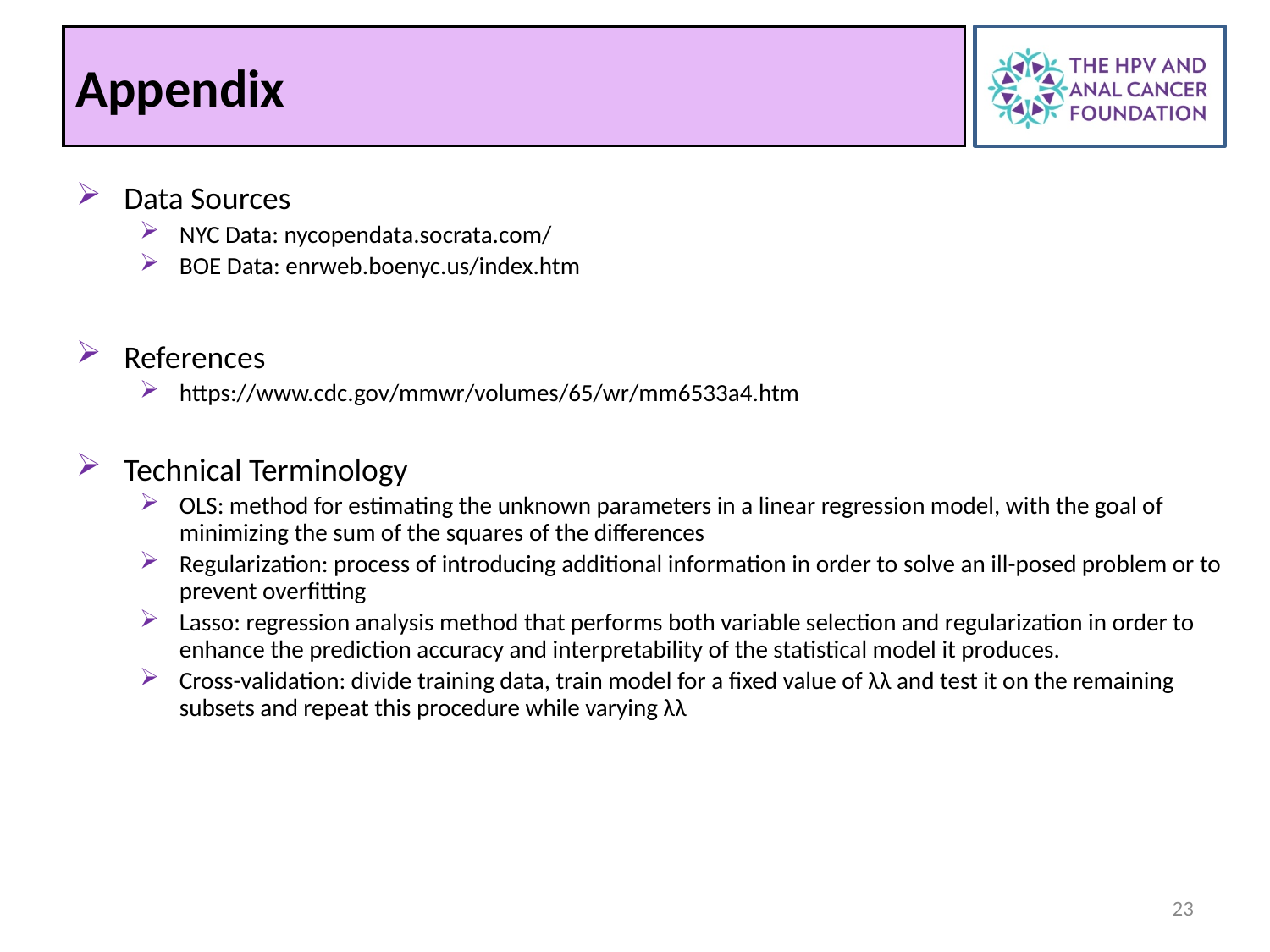

Appendix

Data Sources
NYC Data: nycopendata.socrata.com/
BOE Data: enrweb.boenyc.us/index.htm

References
https://www.cdc.gov/mmwr/volumes/65/wr/mm6533a4.htm

Technical Terminology
OLS: method for estimating the unknown parameters in a linear regression model, with the goal of minimizing the sum of the squares of the differences
Regularization: process of introducing additional information in order to solve an ill-posed problem or to prevent overfitting
Lasso: regression analysis method that performs both variable selection and regularization in order to enhance the prediction accuracy and interpretability of the statistical model it produces.
Cross-validation: divide training data, train model for a fixed value of λλ and test it on the remaining subsets and repeat this procedure while varying λλ
23